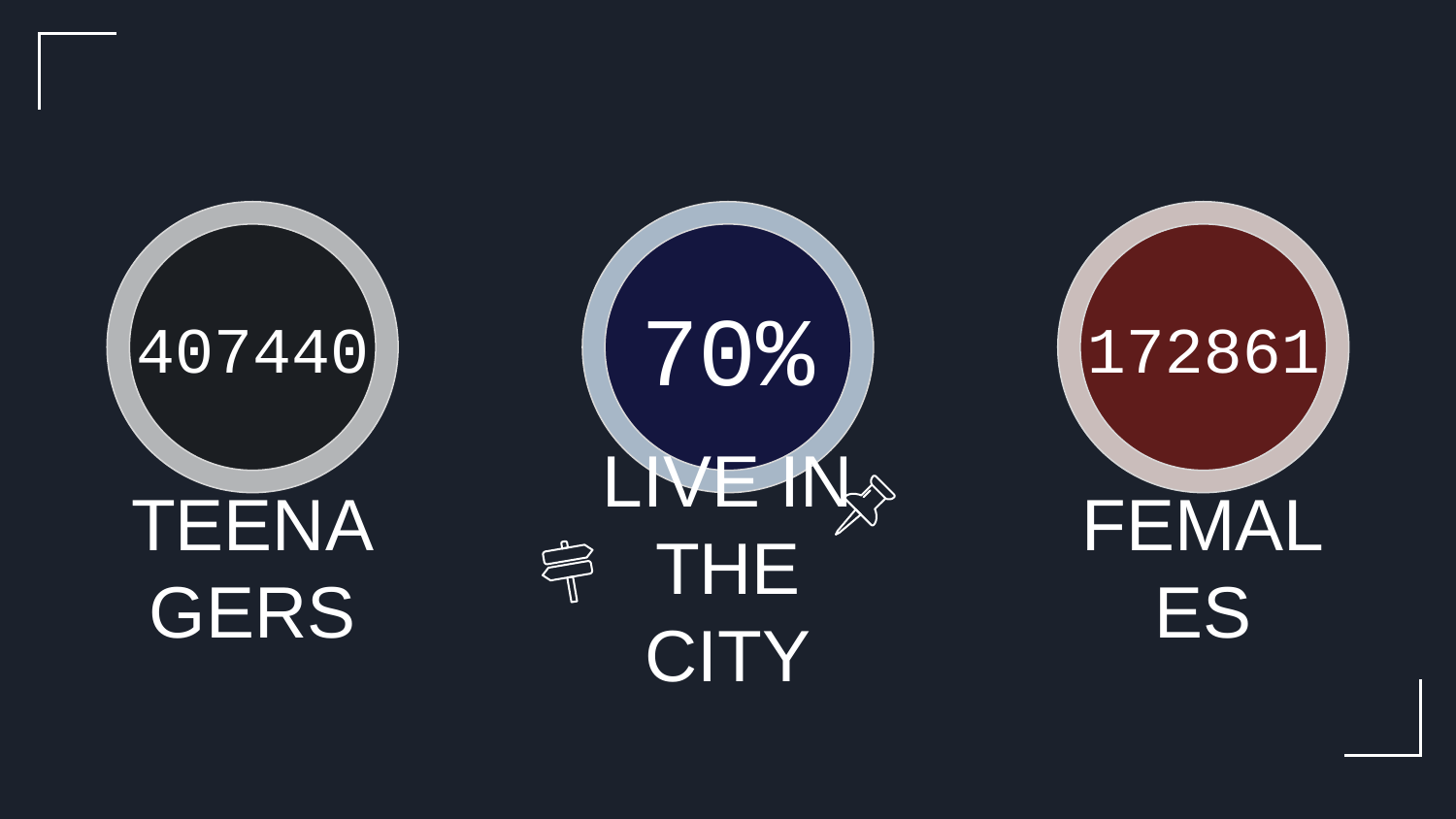

70%
172861

407440

TEENAGERS
LIVE IN THE CITY
FEMALES